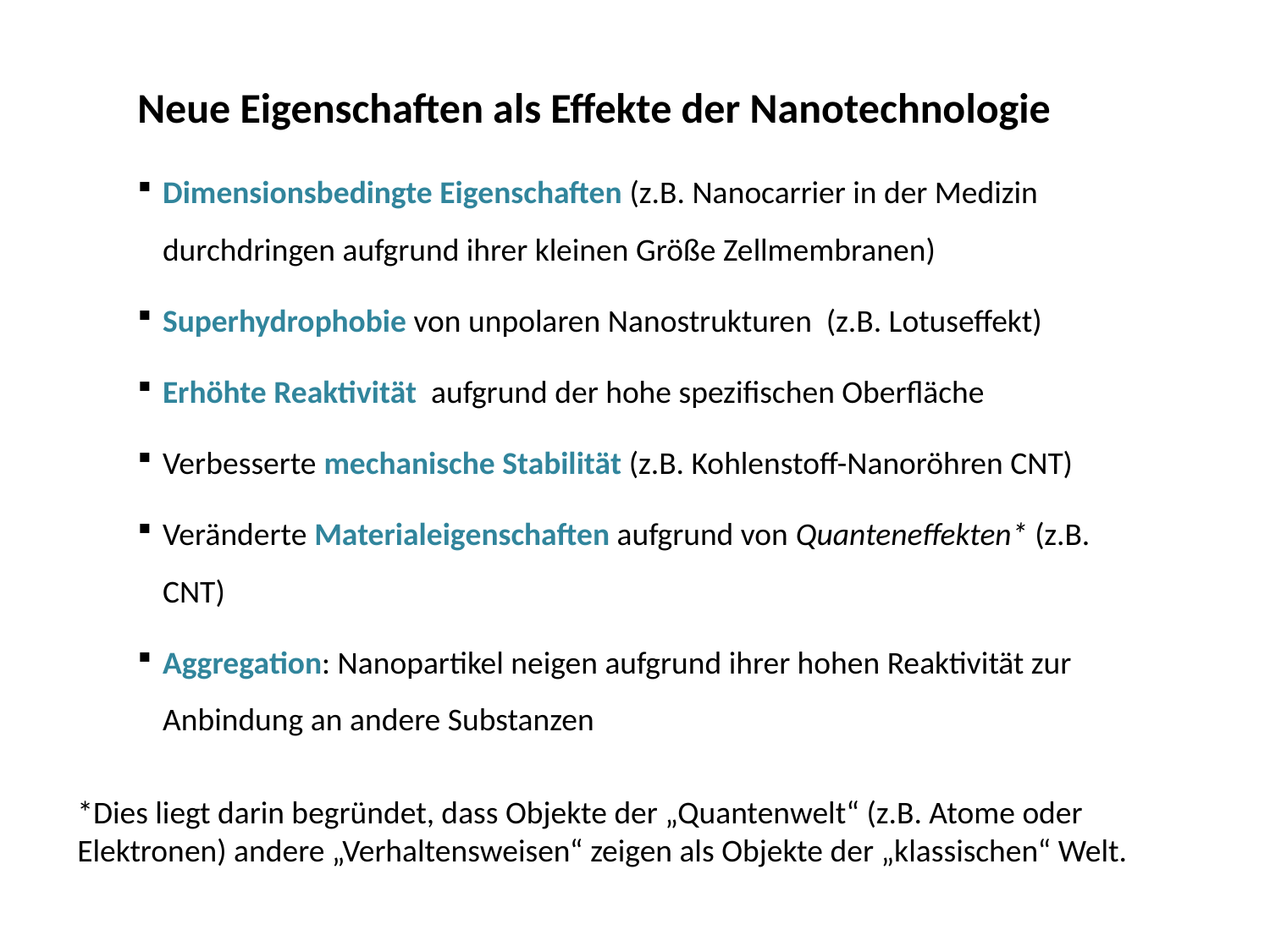

Neue Eigenschaften als Effekte der Nanotechnologie
Dimensionsbedingte Eigenschaften (z.B. Nanocarrier in der Medizin durchdringen aufgrund ihrer kleinen Größe Zellmembranen)
Superhydrophobie von unpolaren Nanostrukturen  (z.B. Lotuseffekt)
Erhöhte Reaktivität  aufgrund der hohe spezifischen Oberfläche
Verbesserte mechanische Stabilität (z.B. Kohlenstoff-Nanoröhren CNT)
Veränderte Materialeigenschaften aufgrund von Quanteneffekten* (z.B. CNT)
Aggregation: Nanopartikel neigen aufgrund ihrer hohen Reaktivität zur Anbindung an andere Substanzen

*Dies liegt darin begründet, dass Objekte der „Quantenwelt“ (z.B. Atome oder Elektronen) andere „Verhaltensweisen“ zeigen als Objekte der „klassischen“ Welt.